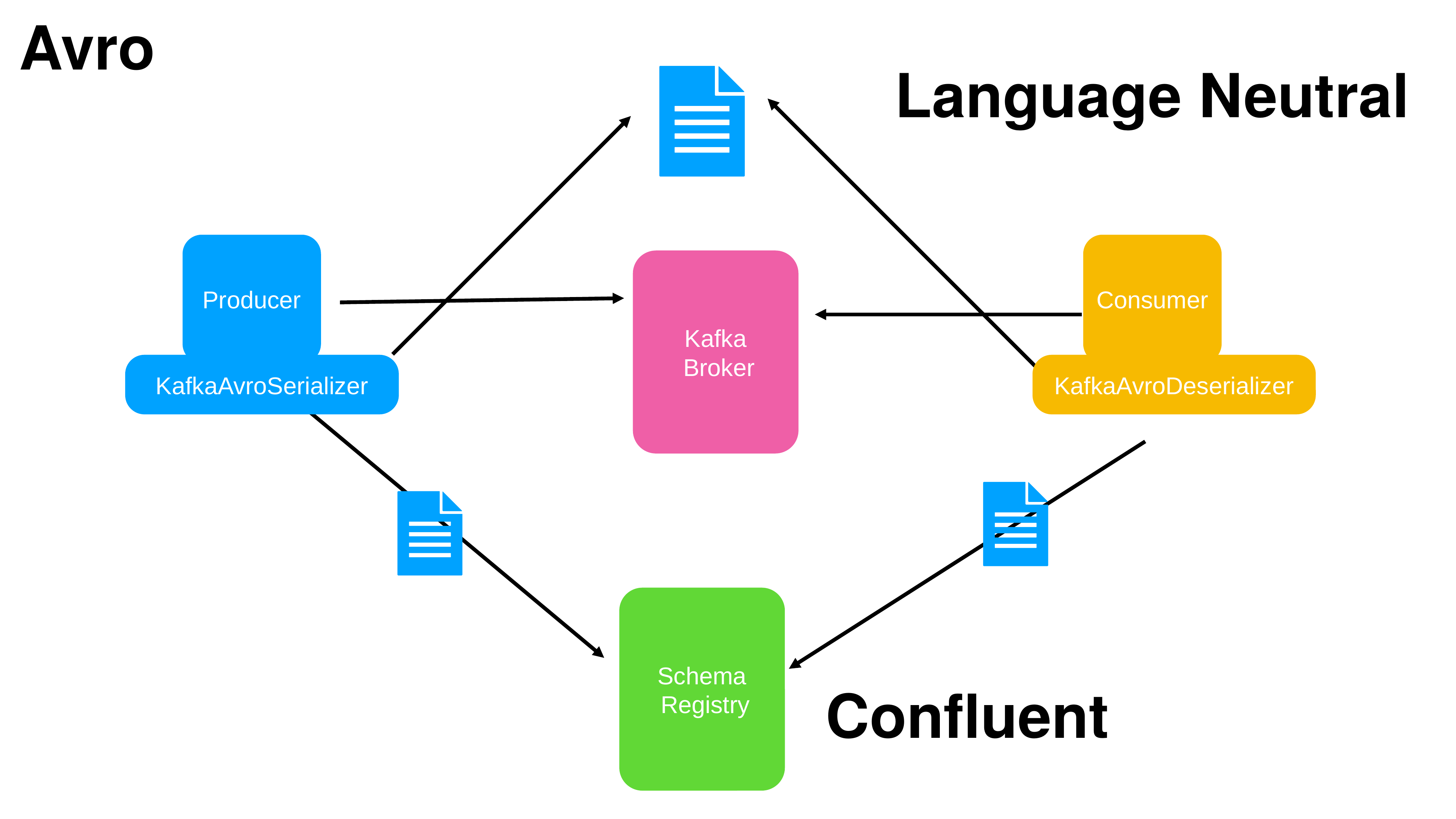

Avro
Language Neutral

Producer
Consumer
Kafka
 Broker

KafkaAvroSerializer
KafkaAvroDeserializer

Schema
 Registry
Confluent